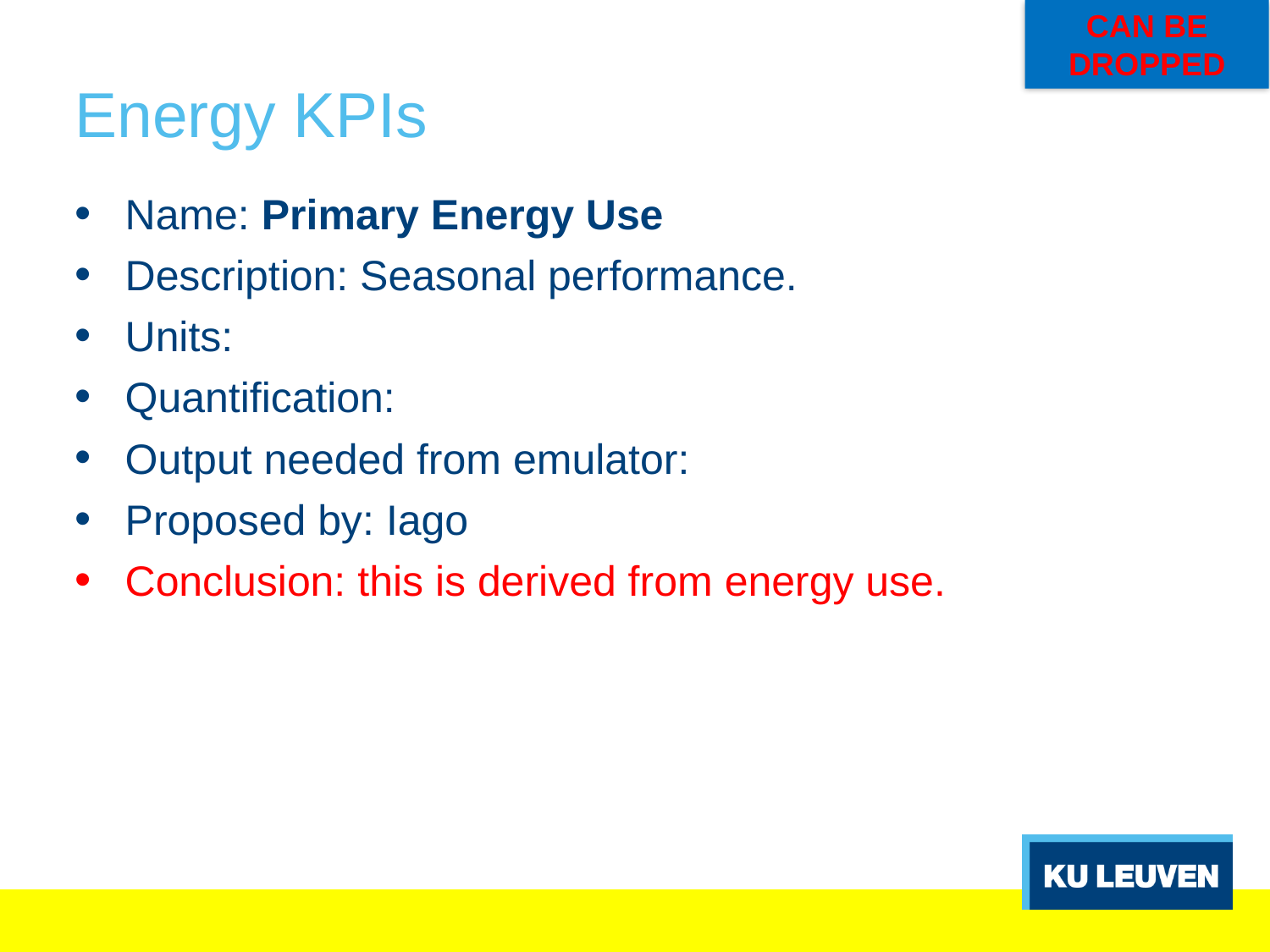

CAN BE DROPPED
# Energy KPIs
Name: Primary Energy Use
Description: Seasonal performance.
Units:
Quantification:
Output needed from emulator:
Proposed by: Iago
Conclusion: this is derived from energy use.